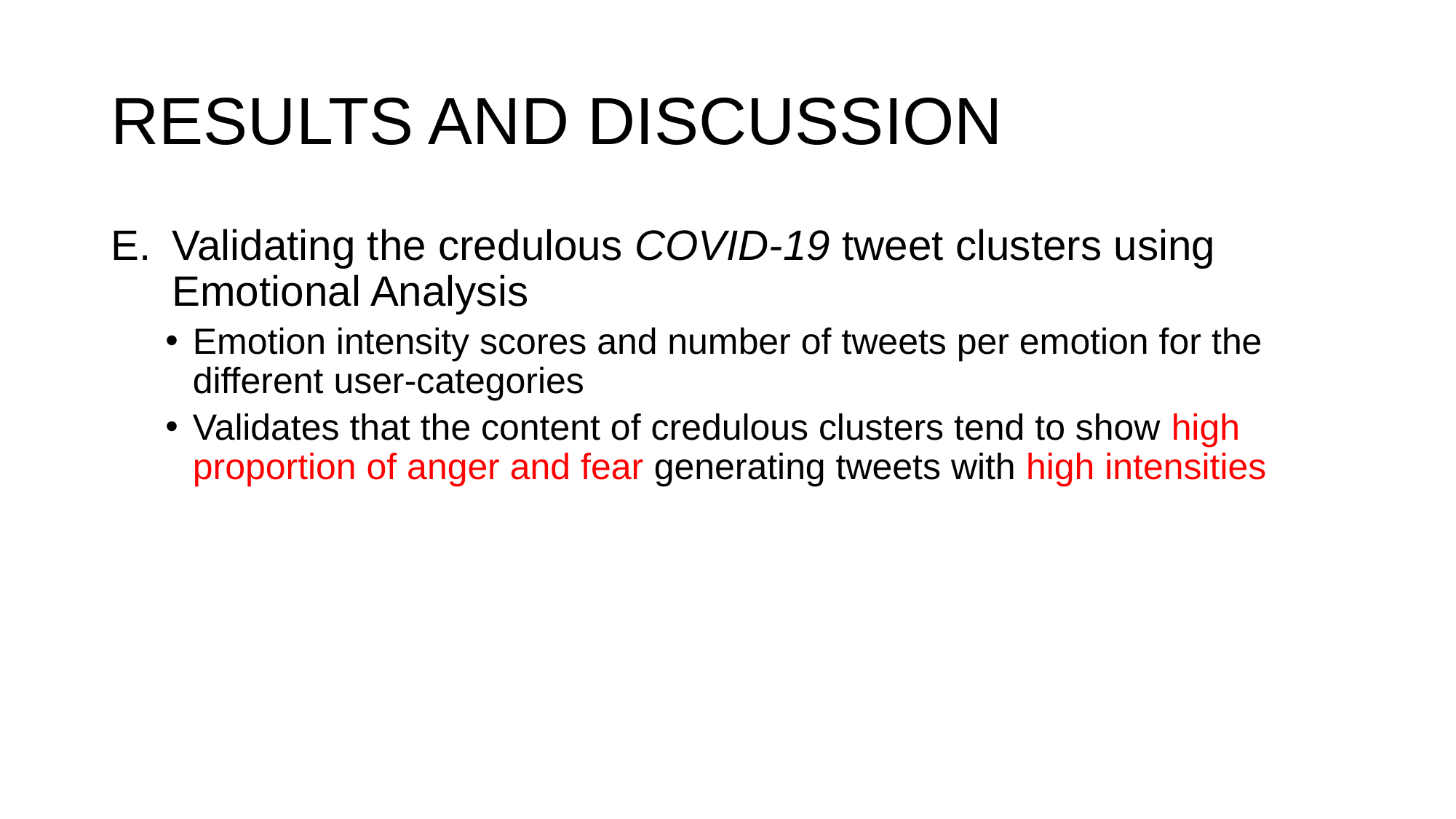

# RESULTS AND DISCUSSION
Validating the credulous COVID-19 tweet clusters using Emotional Analysis
Emotion intensity scores and number of tweets per emotion for the different user-categories
Validates that the content of credulous clusters tend to show high proportion of anger and fear generating tweets with high intensities